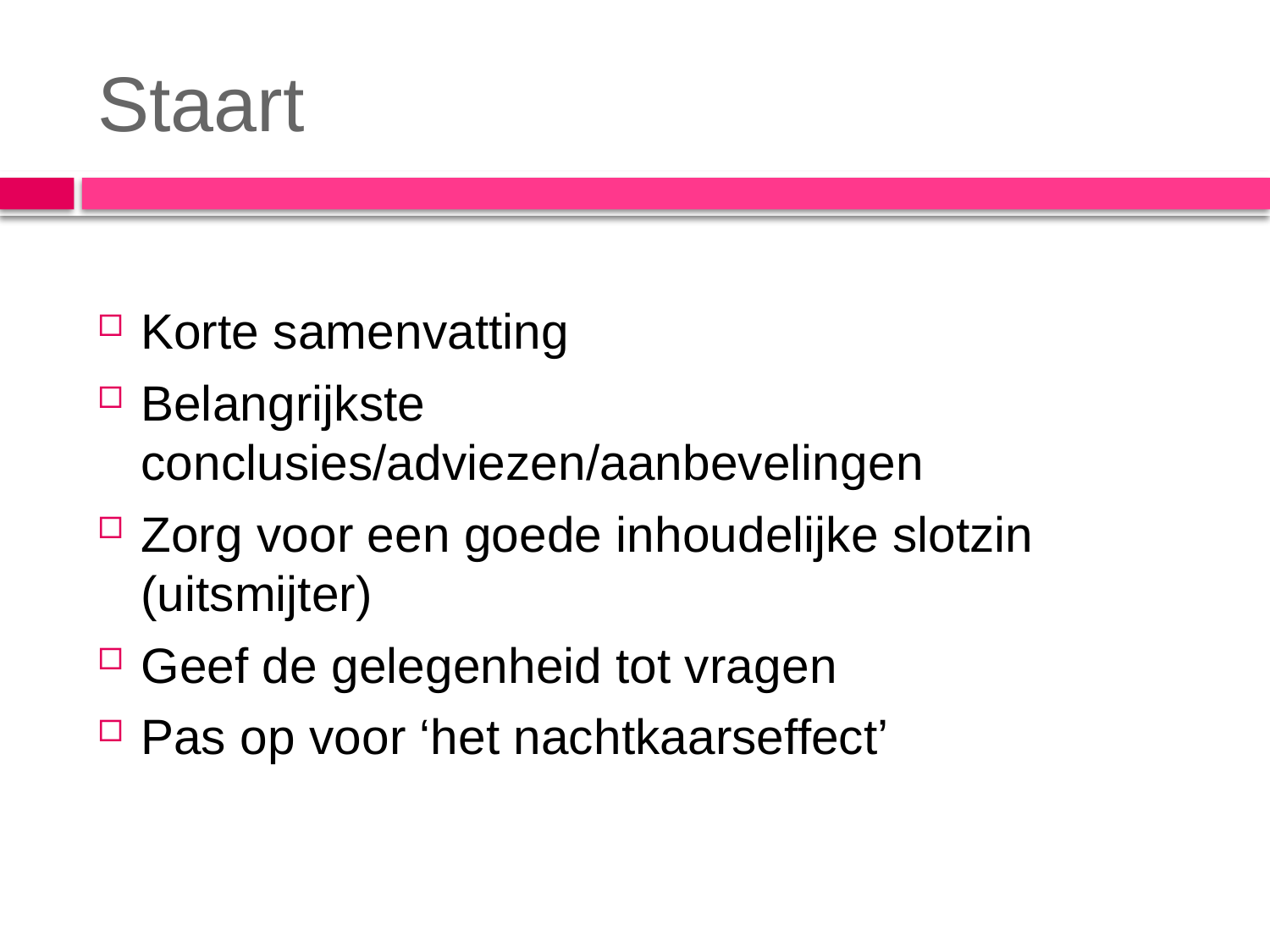

# Staart

Korte samenvatting
Belangrijkste conclusies/adviezen/aanbevelingen
Zorg voor een goede inhoudelijke slotzin (uitsmijter)
Geef de gelegenheid tot vragen
Pas op voor ‘het nachtkaarseffect’